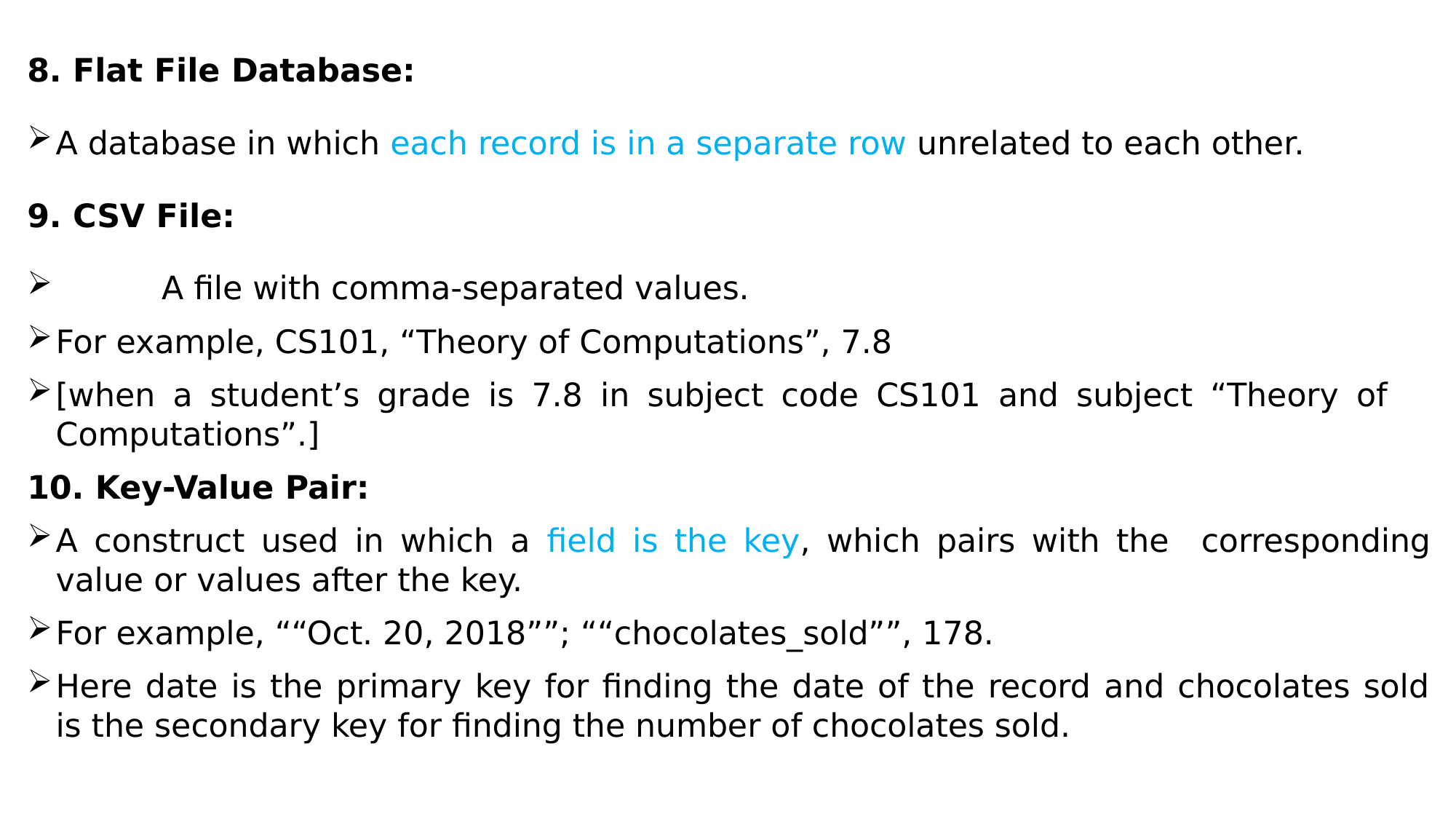

8. Flat File Database:
	A database in which each record is in a separate row unrelated to each other.
9. CSV File:
 	A file with comma-separated values.
	For example, CS101, “Theory of Computations”, 7.8
	[when a student’s grade is 7.8 in subject code CS101 and subject “Theory of 	Computations”.]
10. Key-Value Pair:
	A construct used in which a field is the key, which pairs with the 	corresponding value or values after the key.
	For example, ““Oct. 20, 2018””; ““chocolates_sold””, 178.
	Here date is the primary key for finding the date of the record and chocolates sold 	is the secondary key for finding the number of chocolates sold.